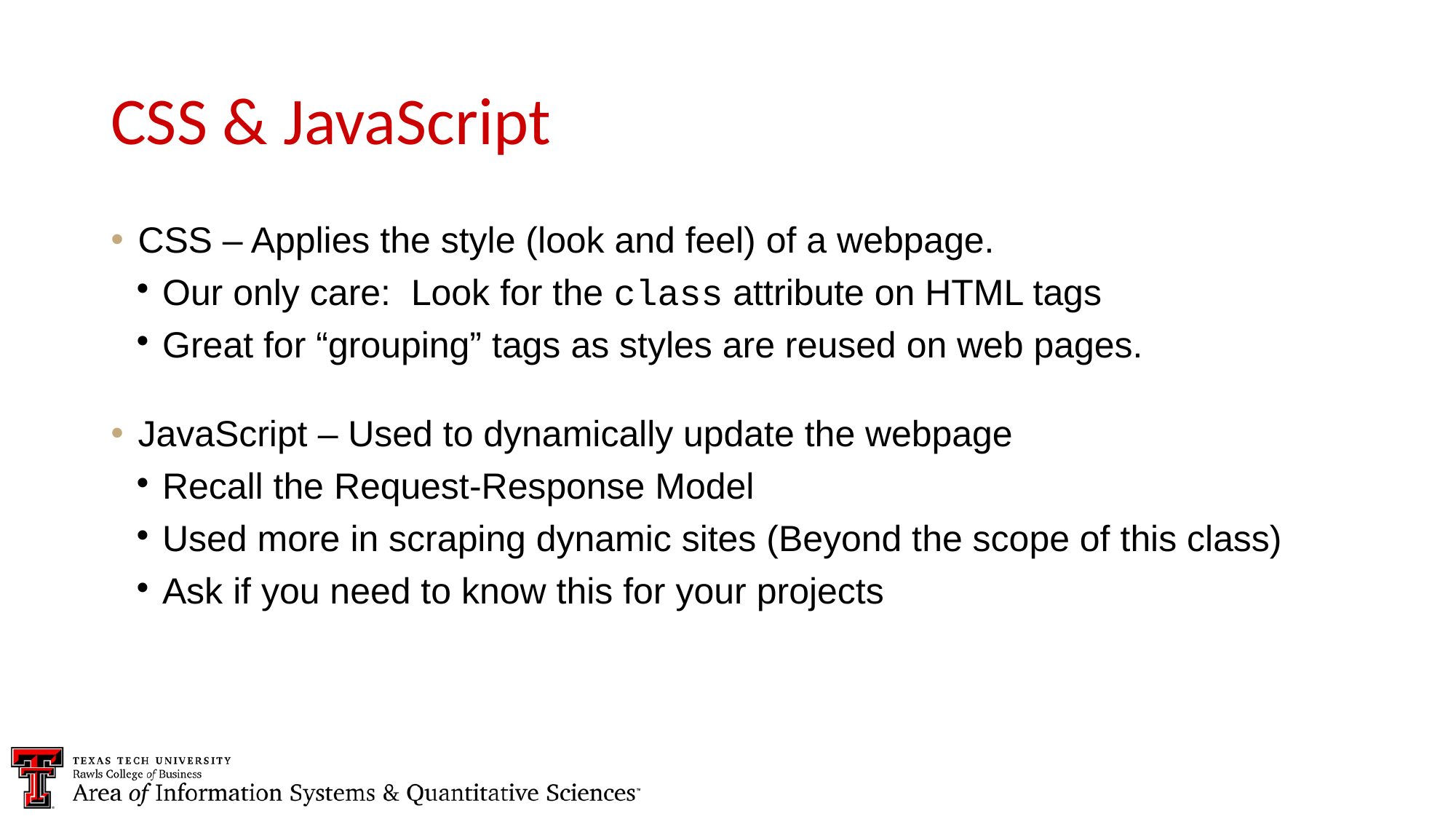

CSS & JavaScript
CSS – Applies the style (look and feel) of a webpage.
Our only care:  Look for the class attribute on HTML tags
Great for “grouping” tags as styles are reused on web pages.
JavaScript – Used to dynamically update the webpage
Recall the Request-Response Model
Used more in scraping dynamic sites (Beyond the scope of this class)
Ask if you need to know this for your projects